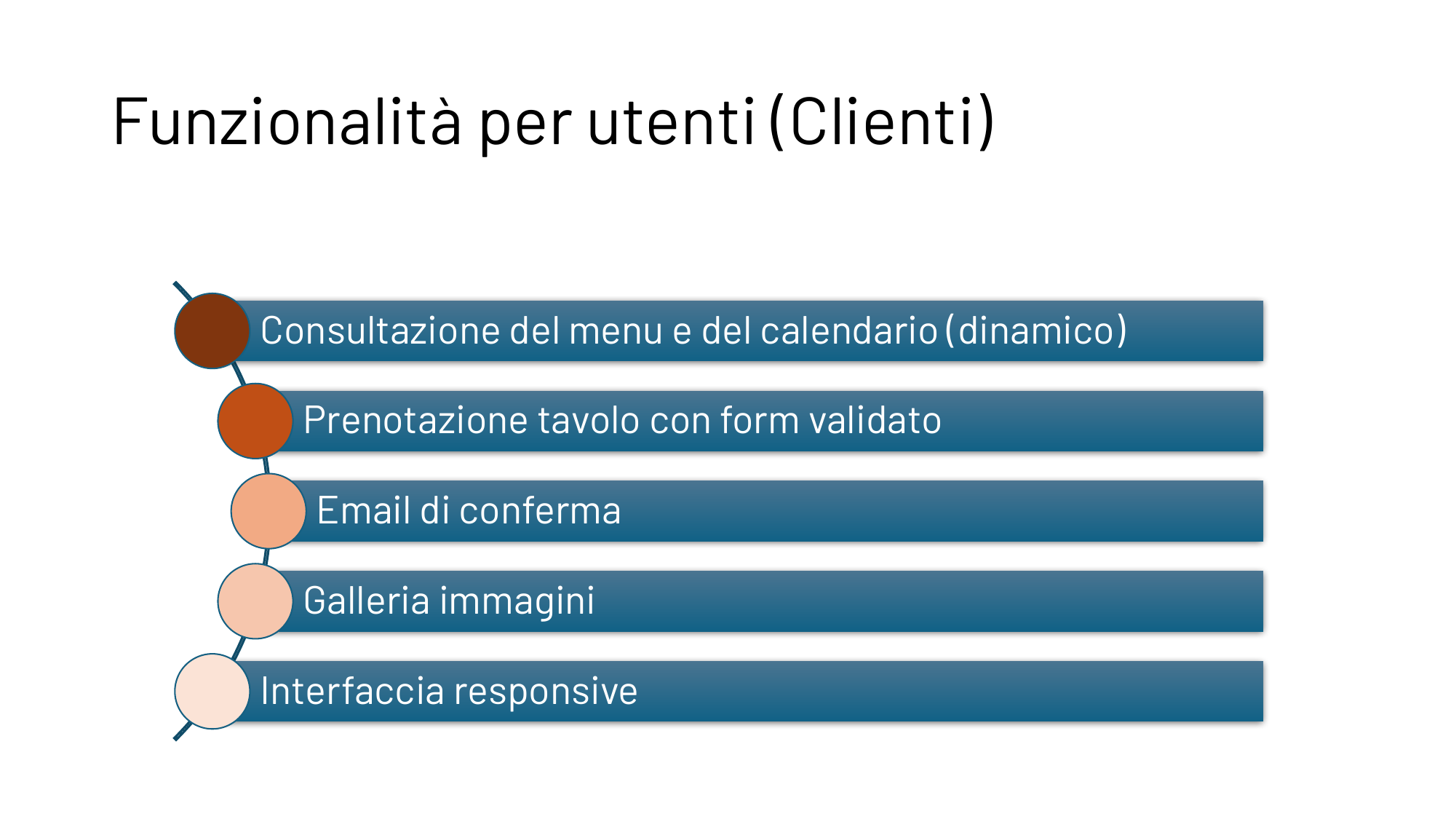

# Funzionalità per utenti (Clienti)
Consultazione del menu e del calendario (dinamico)
Prenotazione tavolo con form validato
Email di conferma
Galleria immagini
Interfaccia responsive